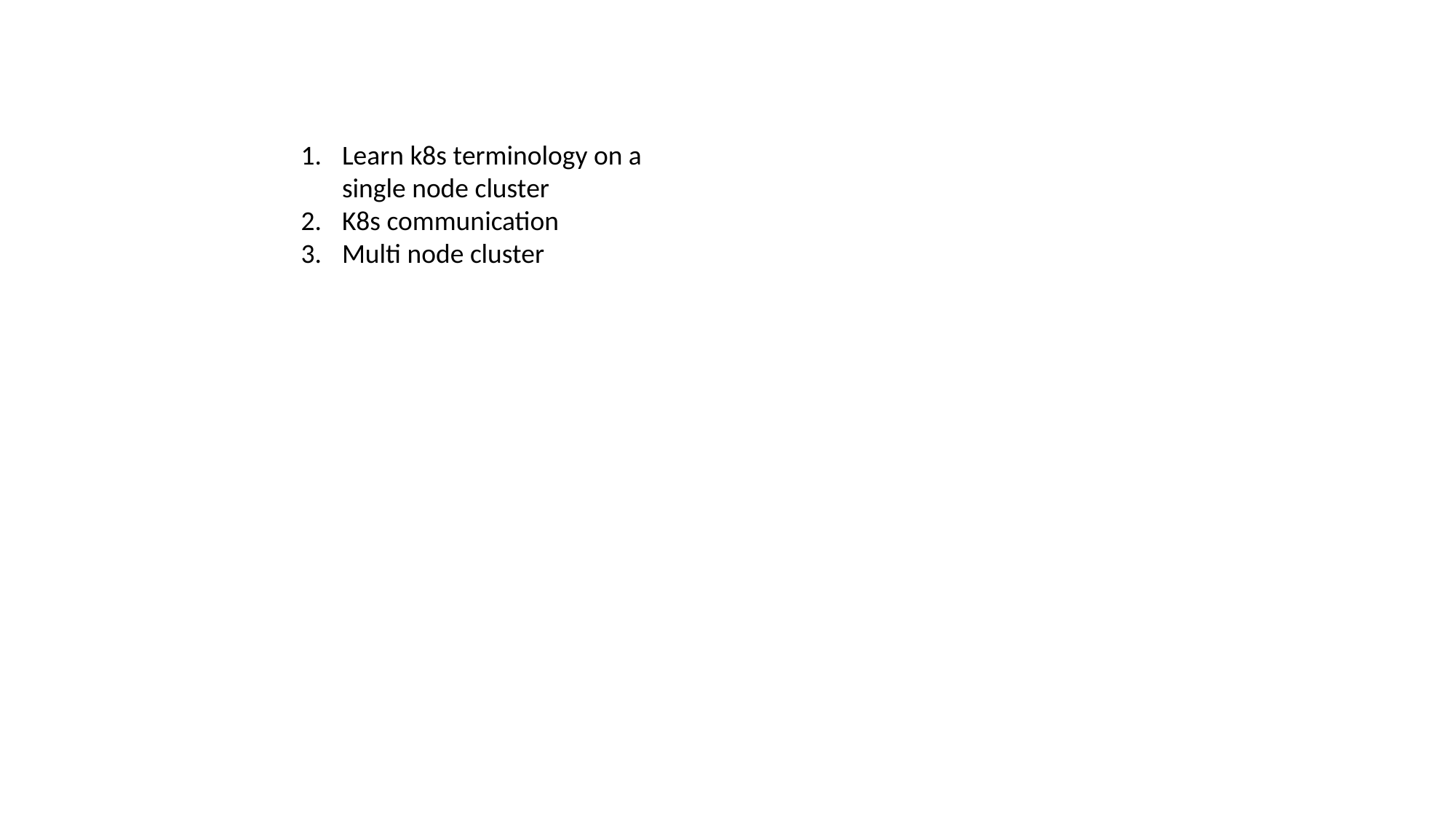

Learn k8s terminology on a single node cluster
K8s communication
Multi node cluster